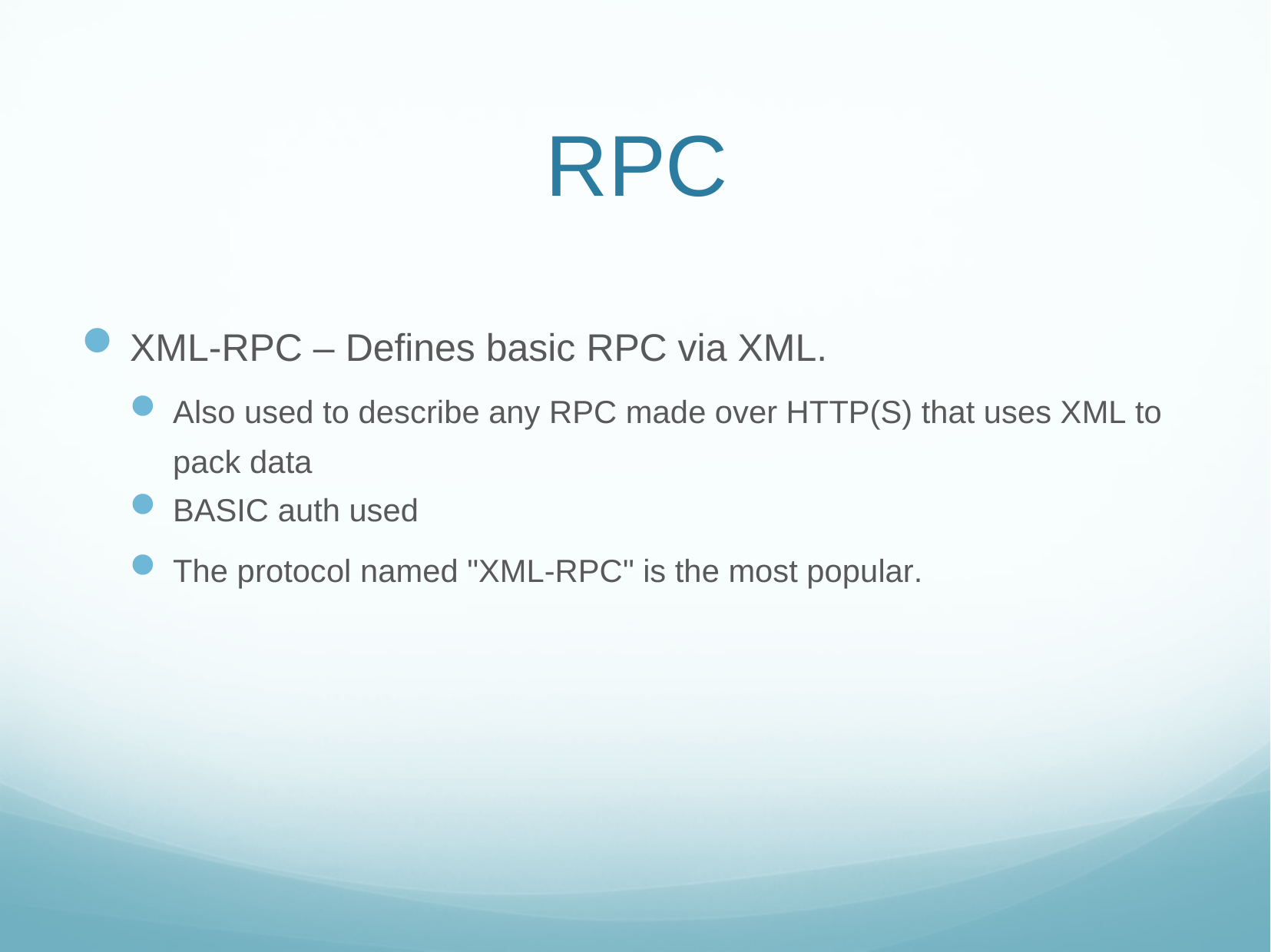

# RPC
XML-RPC – Defines basic RPC via XML.
Also used to describe any RPC made over HTTP(S) that uses XML to pack data
BASIC auth used
The protocol named "XML-RPC" is the most popular.